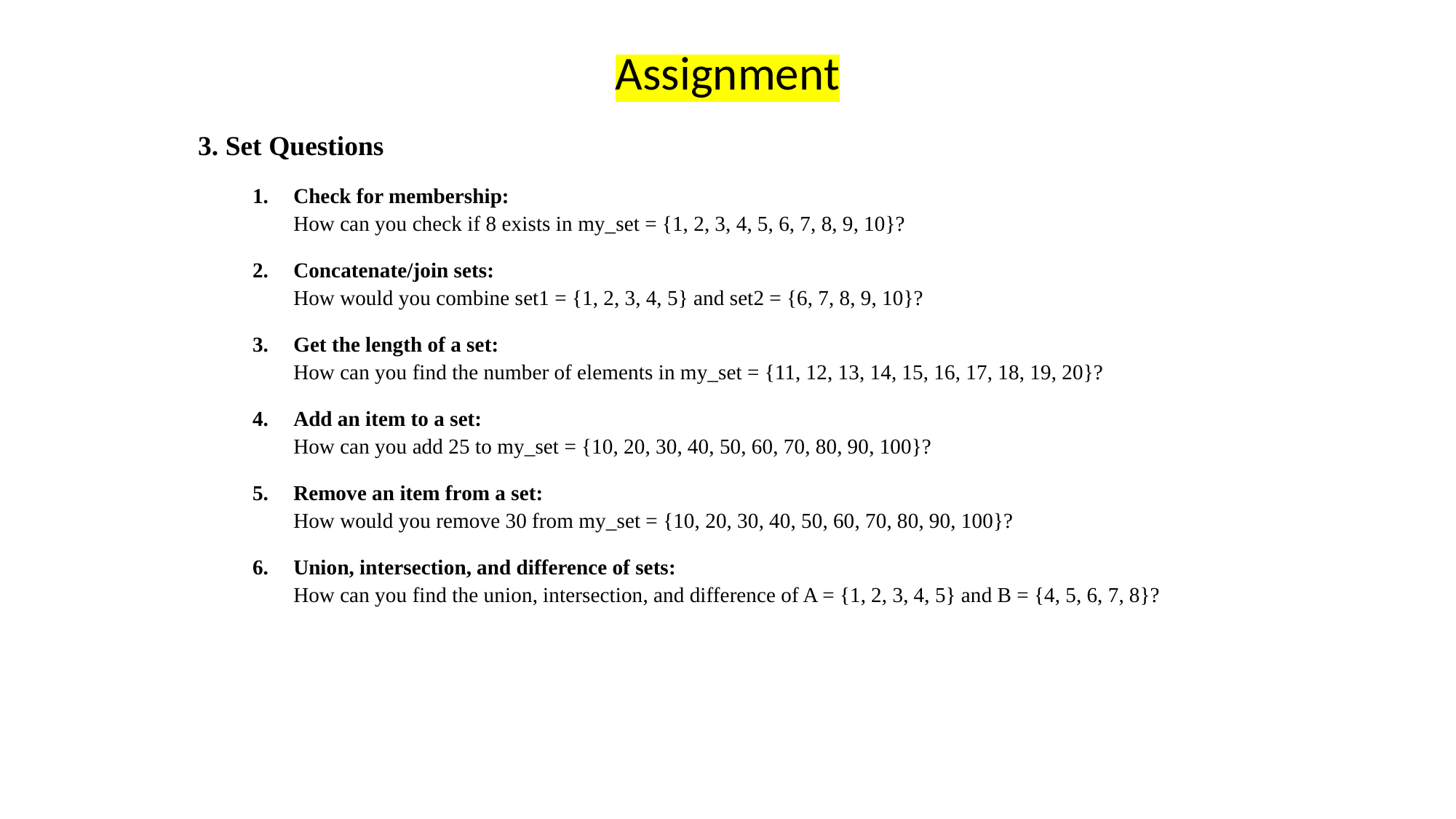

# Assignment
3. Set Questions
Check for membership:
How can you check if 8 exists in my_set = {1, 2, 3, 4, 5, 6, 7, 8, 9, 10}?
Concatenate/join sets:
How would you combine set1 = {1, 2, 3, 4, 5} and set2 = {6, 7, 8, 9, 10}?
Get the length of a set:
How can you find the number of elements in my_set = {11, 12, 13, 14, 15, 16, 17, 18, 19, 20}?
Add an item to a set:
How can you add 25 to my_set = {10, 20, 30, 40, 50, 60, 70, 80, 90, 100}?
Remove an item from a set:
How would you remove 30 from my_set = {10, 20, 30, 40, 50, 60, 70, 80, 90, 100}?
Union, intersection, and difference of sets:
How can you find the union, intersection, and difference of A = {1, 2, 3, 4, 5} and B = {4, 5, 6, 7, 8}?